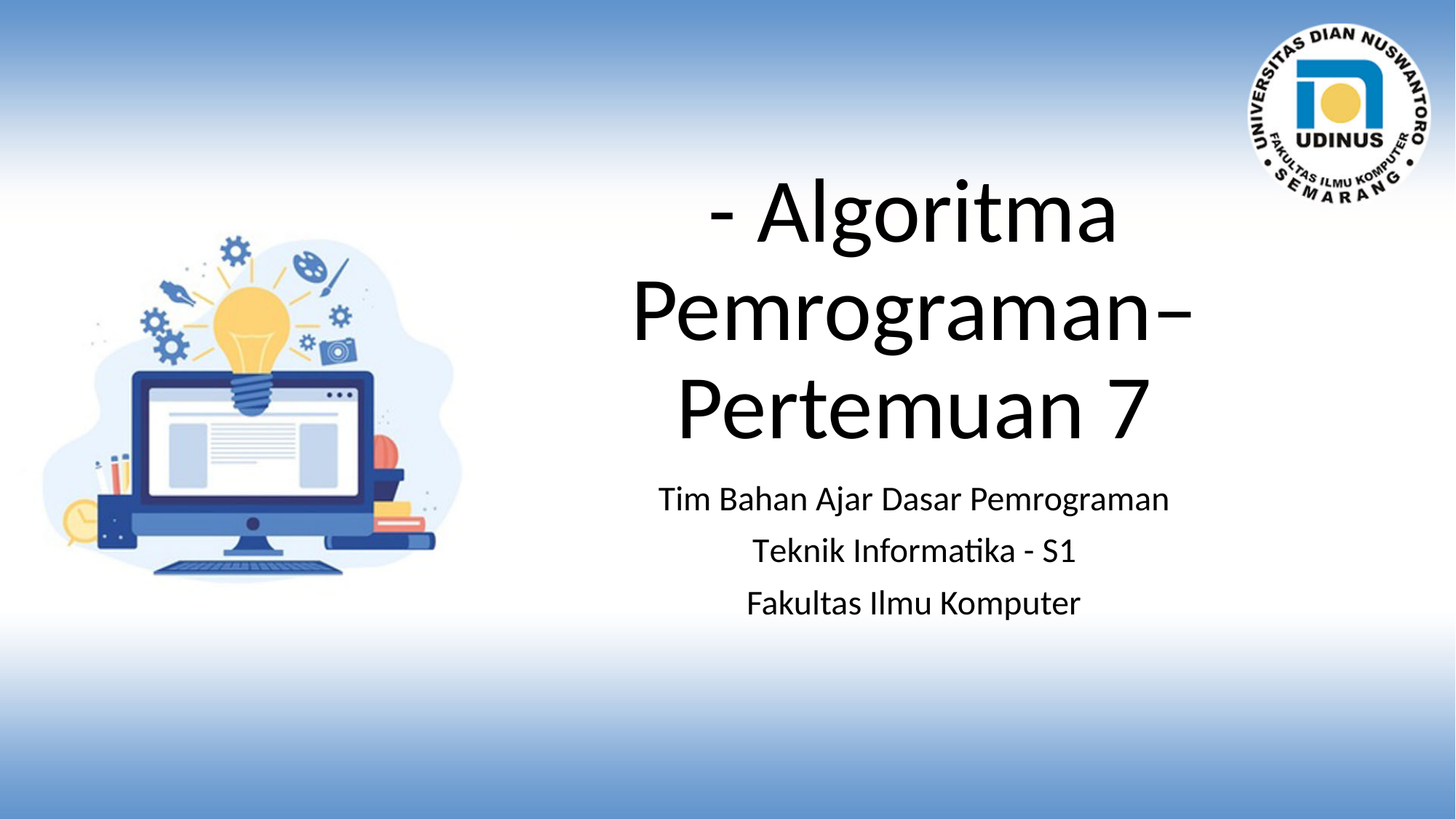

# - Algoritma Pemrograman– Pertemuan 7
Tim Bahan Ajar Dasar Pemrograman
Teknik Informatika - S1
Fakultas Ilmu Komputer